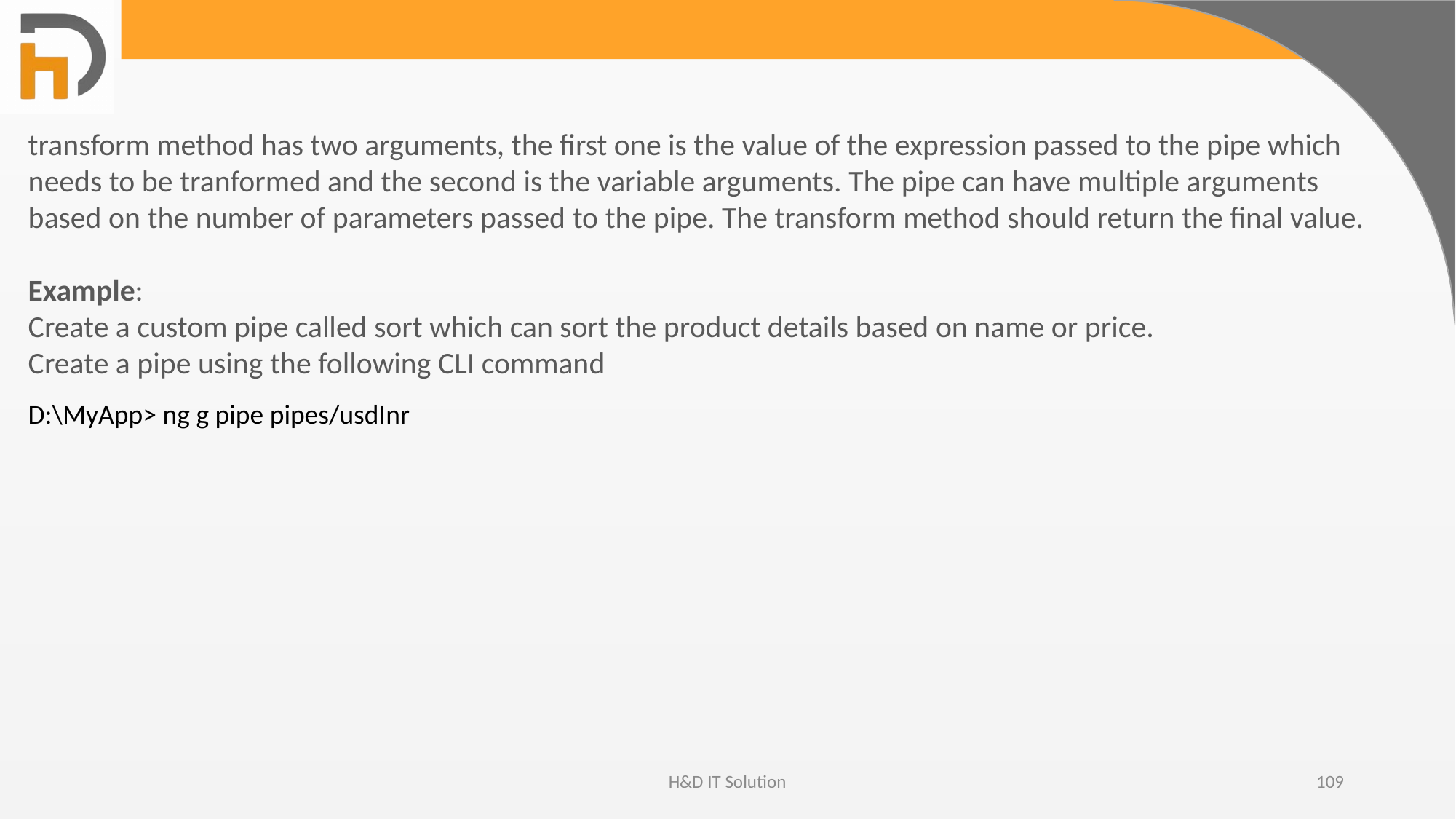

transform method has two arguments, the first one is the value of the expression passed to the pipe which needs to be tranformed and the second is the variable arguments. The pipe can have multiple arguments based on the number of parameters passed to the pipe. The transform method should return the final value.

Example:
Create a custom pipe called sort which can sort the product details based on name or price.
Create a pipe using the following CLI command
D:\MyApp> ng g pipe pipes/usdInr
H&D IT Solution
109